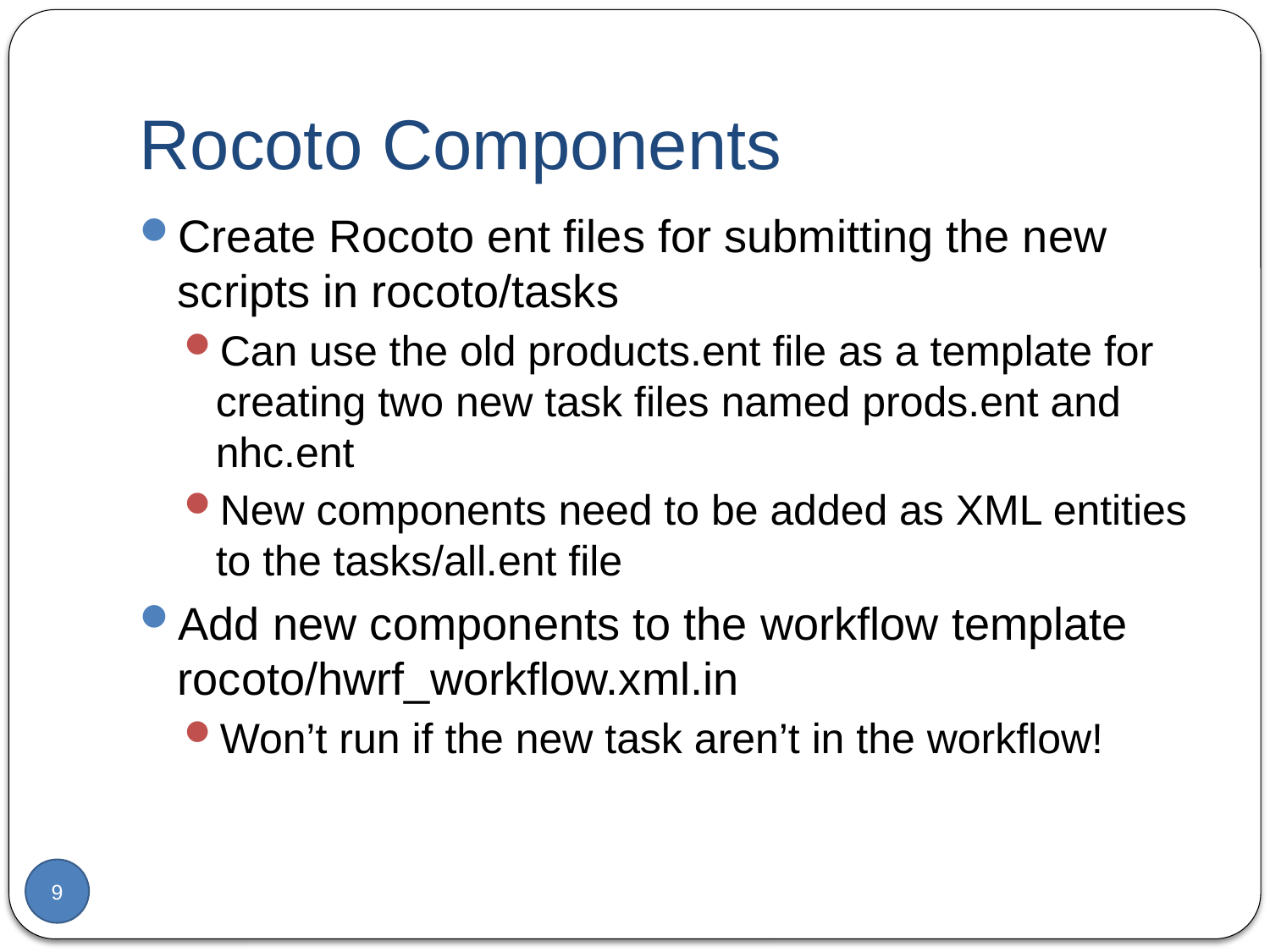

# Rocoto Components
Create Rocoto ent files for submitting the new scripts in rocoto/tasks
Can use the old products.ent file as a template for creating two new task files named prods.ent and nhc.ent
New components need to be added as XML entities to the tasks/all.ent file
Add new components to the workflow template rocoto/hwrf_workflow.xml.in
Won’t run if the new task aren’t in the workflow!